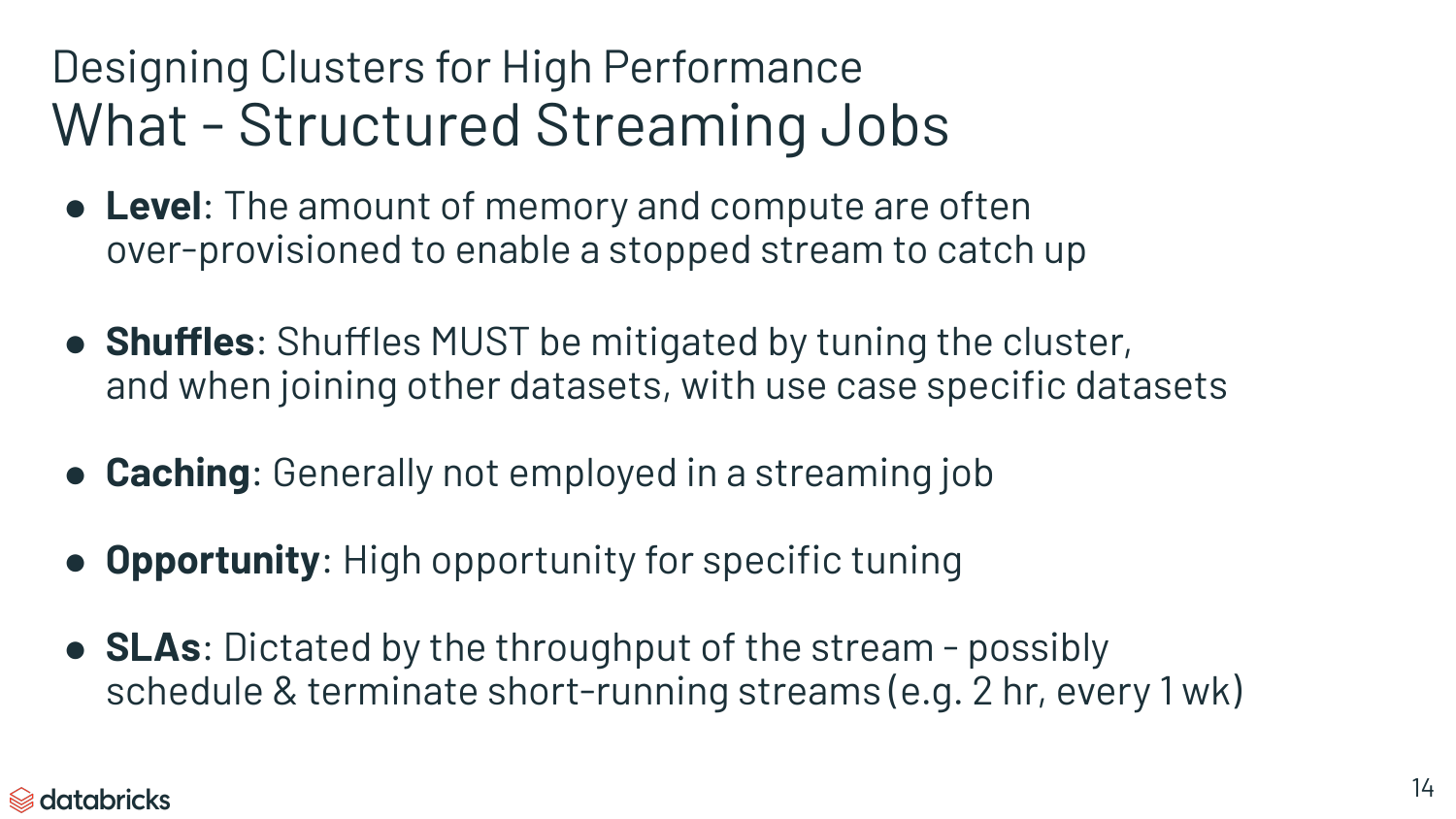

# Designing Clusters for High Performance
What - Structured Streaming Jobs
Level: The amount of memory and compute are often
over-provisioned to enable a stopped stream to catch up
Shuffles: Shuffles MUST be mitigated by tuning the cluster,
and when joining other datasets, with use case specific datasets
Caching: Generally not employed in a streaming job
Opportunity: High opportunity for specific tuning
SLAs: Dictated by the throughput of the stream - possibly
schedule & terminate short-running streams (e.g. 2 hr, every 1 wk)

14